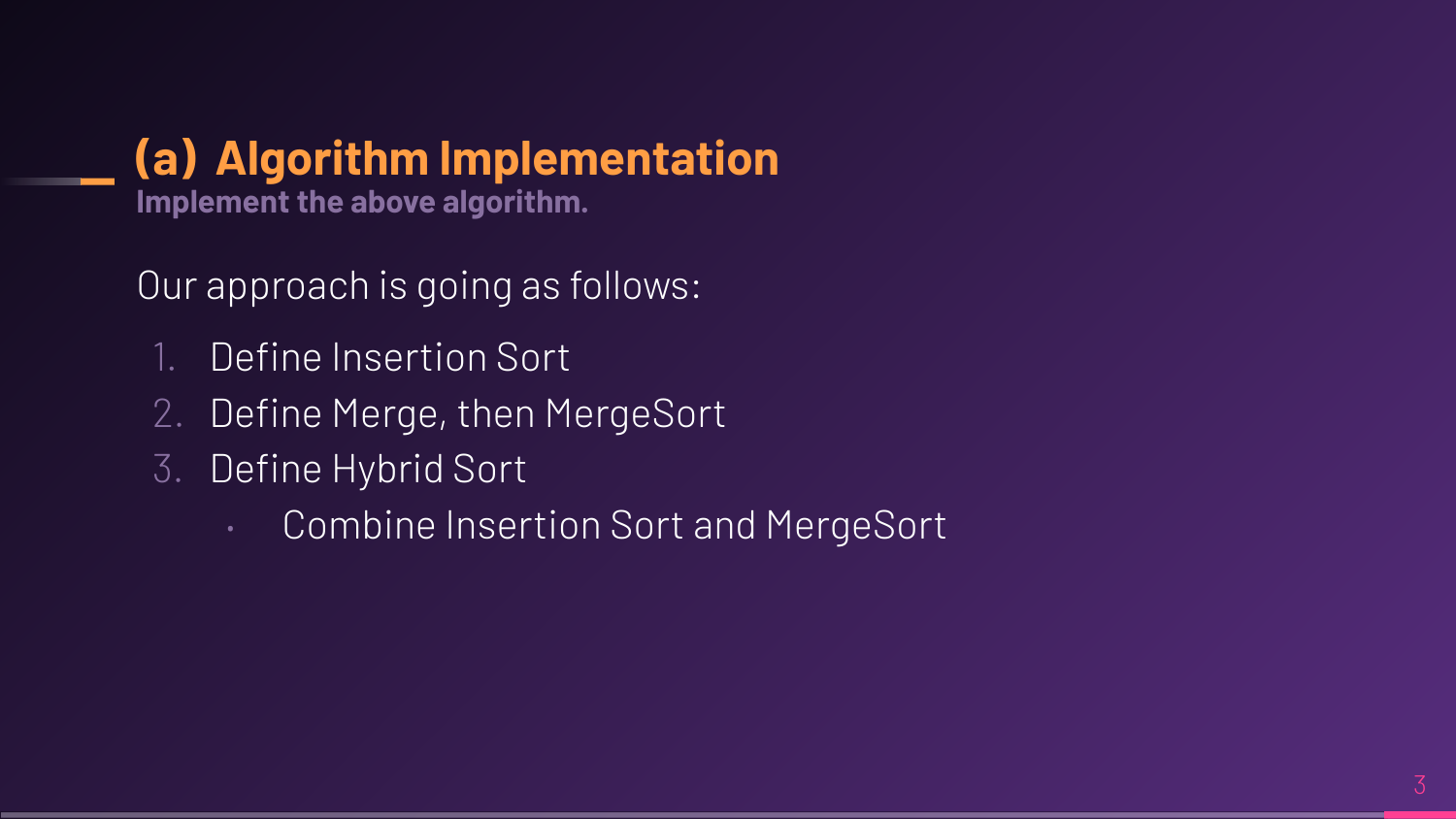

# (a)  Algorithm Implementation
Implement the above algorithm.
Our approach is going as follows:
Define Insertion Sort
Define Merge, then MergeSort
Define Hybrid Sort
Combine Insertion Sort and MergeSort
3